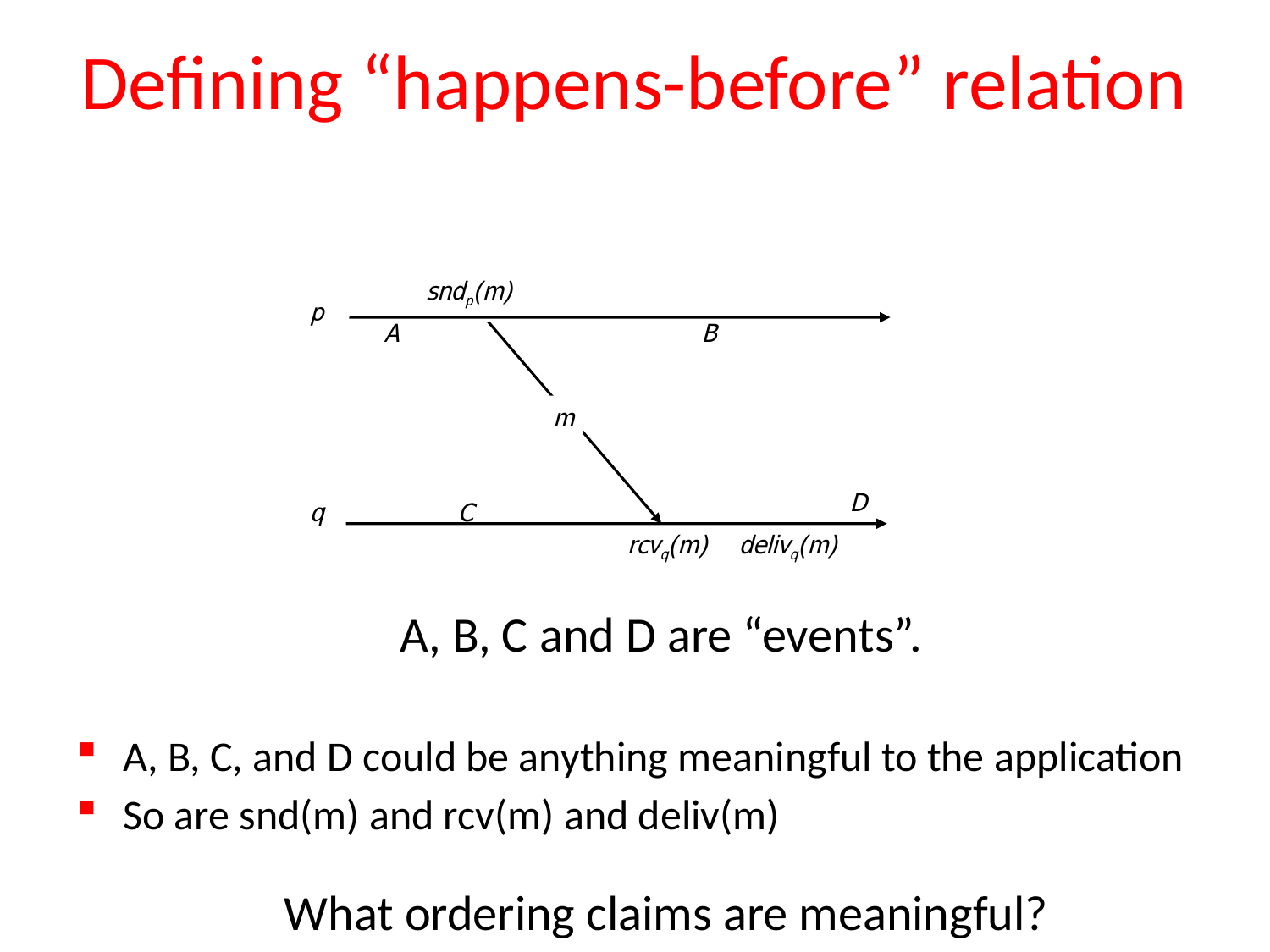

# Defining “happens-before” relation
sndp(m)
p
A
B

m
D
q
C
rcvq(m)    delivq(m)

A, B, C and D are “events”.

A, B, C, and D could be anything meaningful to the application
So are snd(m) and rcv(m) and deliv(m)

What ordering claims are meaningful?